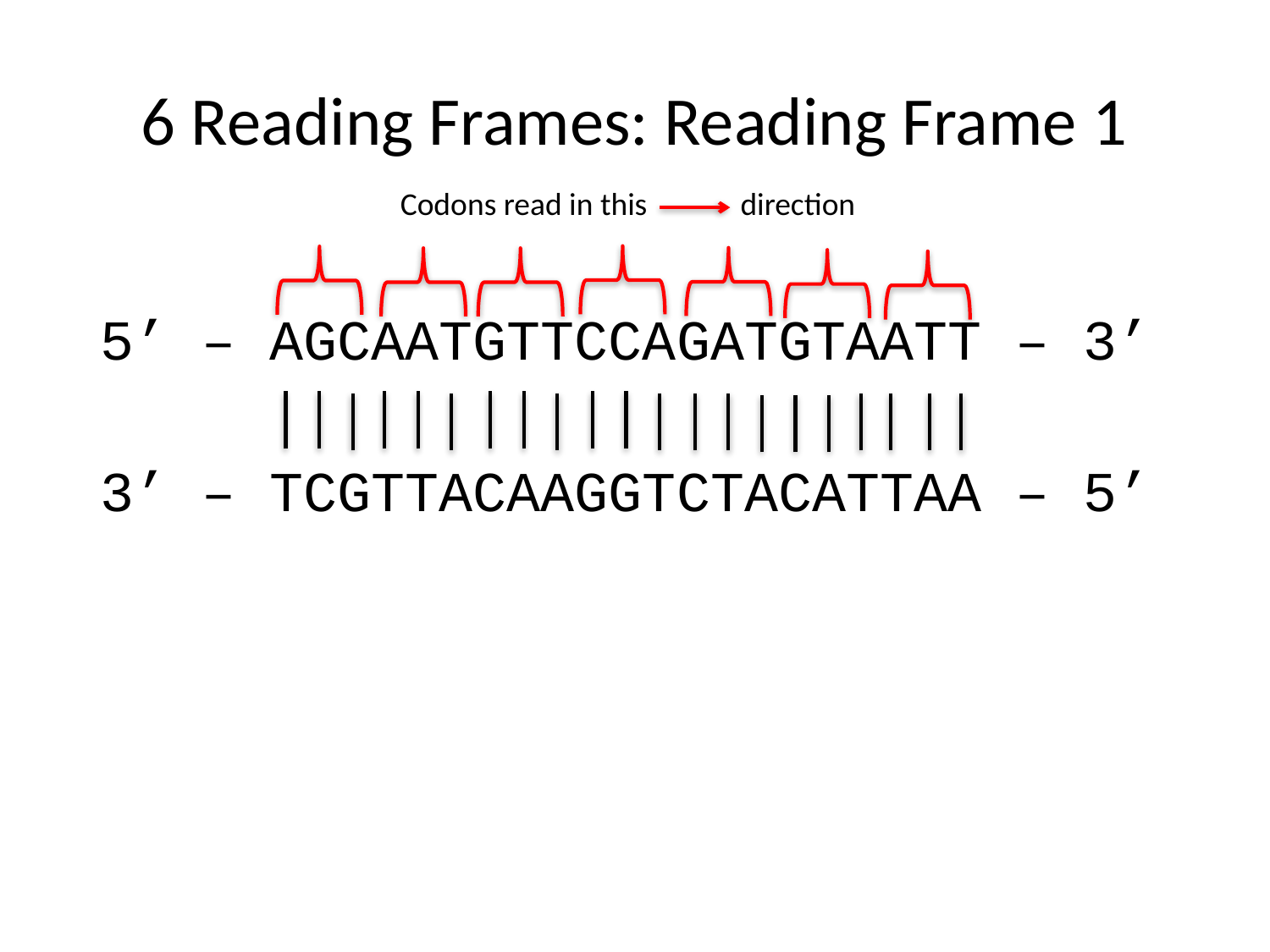

# 6 Reading Frames: Reading Frame 1
Codons read in this             direction

5’ – AGCAATGTTCCAGATGTAATT – 3’
3’ – TCGTTACAAGGTCTACATTAA – 5’